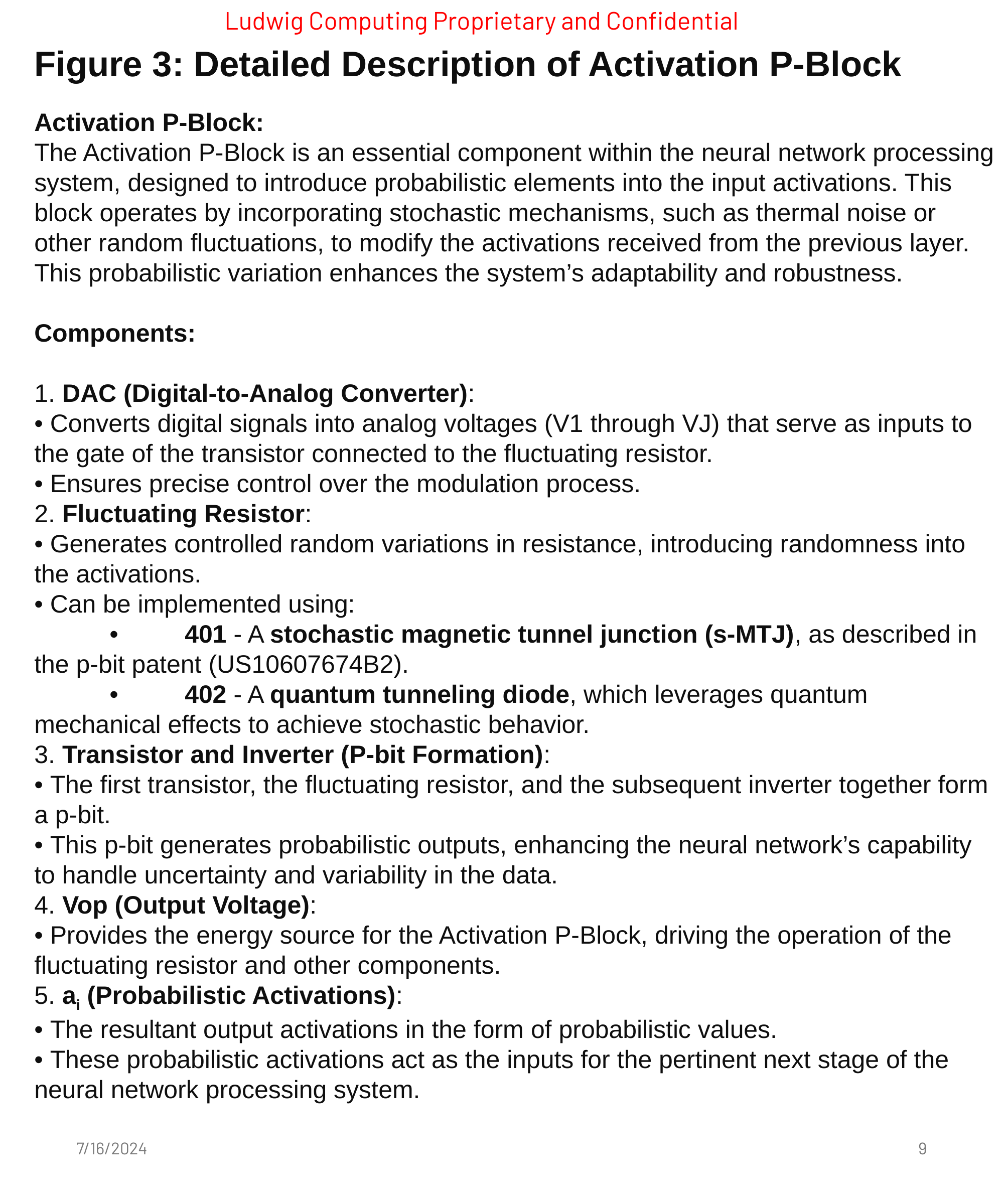

Ludwig Computing Proprietary and Confidential
Figure 3: Detailed Description of Activation P-Block
Activation P-Block:
The Activation P-Block is an essential component within the neural network processing system, designed to introduce probabilistic elements into the input activations. This block operates by incorporating stochastic mechanisms, such as thermal noise or other random fluctuations, to modify the activations received from the previous layer. This probabilistic variation enhances the system’s adaptability and robustness.

Components:
1. DAC (Digital-to-Analog Converter):
• Converts digital signals into analog voltages (V1 through VJ) that serve as inputs to the gate of the transistor connected to the fluctuating resistor.
• Ensures precise control over the modulation process.
2. Fluctuating Resistor:
• Generates controlled random variations in resistance, introducing randomness into the activations.
• Can be implemented using:
	• 	401 - A stochastic magnetic tunnel junction (s-MTJ), as described in the p-bit patent (US10607674B2).
	•	402 - A quantum tunneling diode, which leverages quantum mechanical effects to achieve stochastic behavior.
3. Transistor and Inverter (P-bit Formation):
• The first transistor, the fluctuating resistor, and the subsequent inverter together form a p-bit.
• This p-bit generates probabilistic outputs, enhancing the neural network’s capability to handle uncertainty and variability in the data.
4. Vop (Output Voltage):
• Provides the energy source for the Activation P-Block, driving the operation of the fluctuating resistor and other components.
5. ai (Probabilistic Activations):
• The resultant output activations in the form of probabilistic values.
• These probabilistic activations act as the inputs for the pertinent next stage of the neural network processing system.
7/16/2024
9